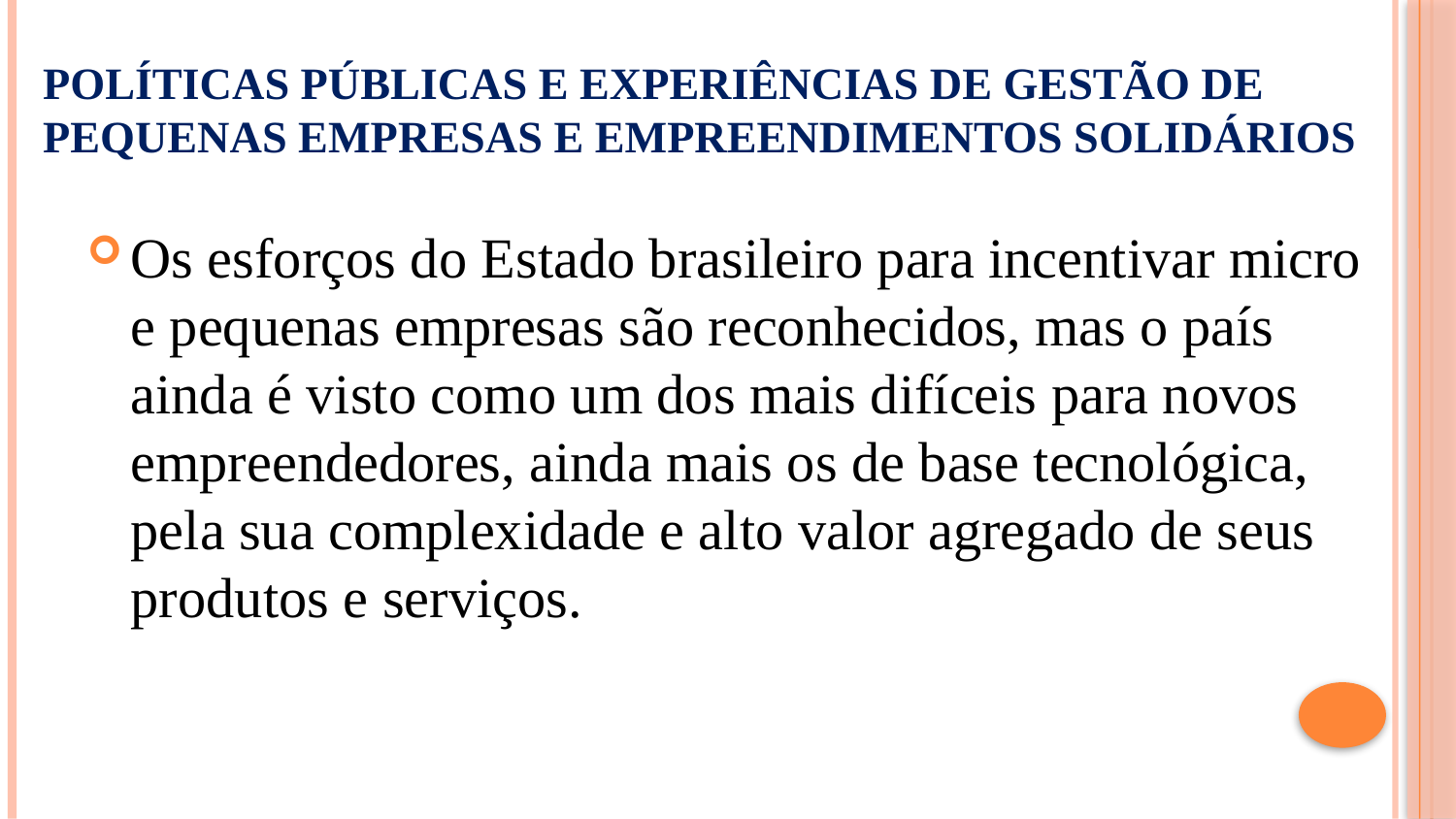

# Políticas públicas e Experiências de Gestão de Pequenas Empresas e Empreendimentos Solidários
Os esforços do Estado brasileiro para incentivar micro e pequenas empresas são reconhecidos, mas o país ainda é visto como um dos mais difíceis para novos empreendedores, ainda mais os de base tecnológica, pela sua complexidade e alto valor agregado de seus produtos e serviços.